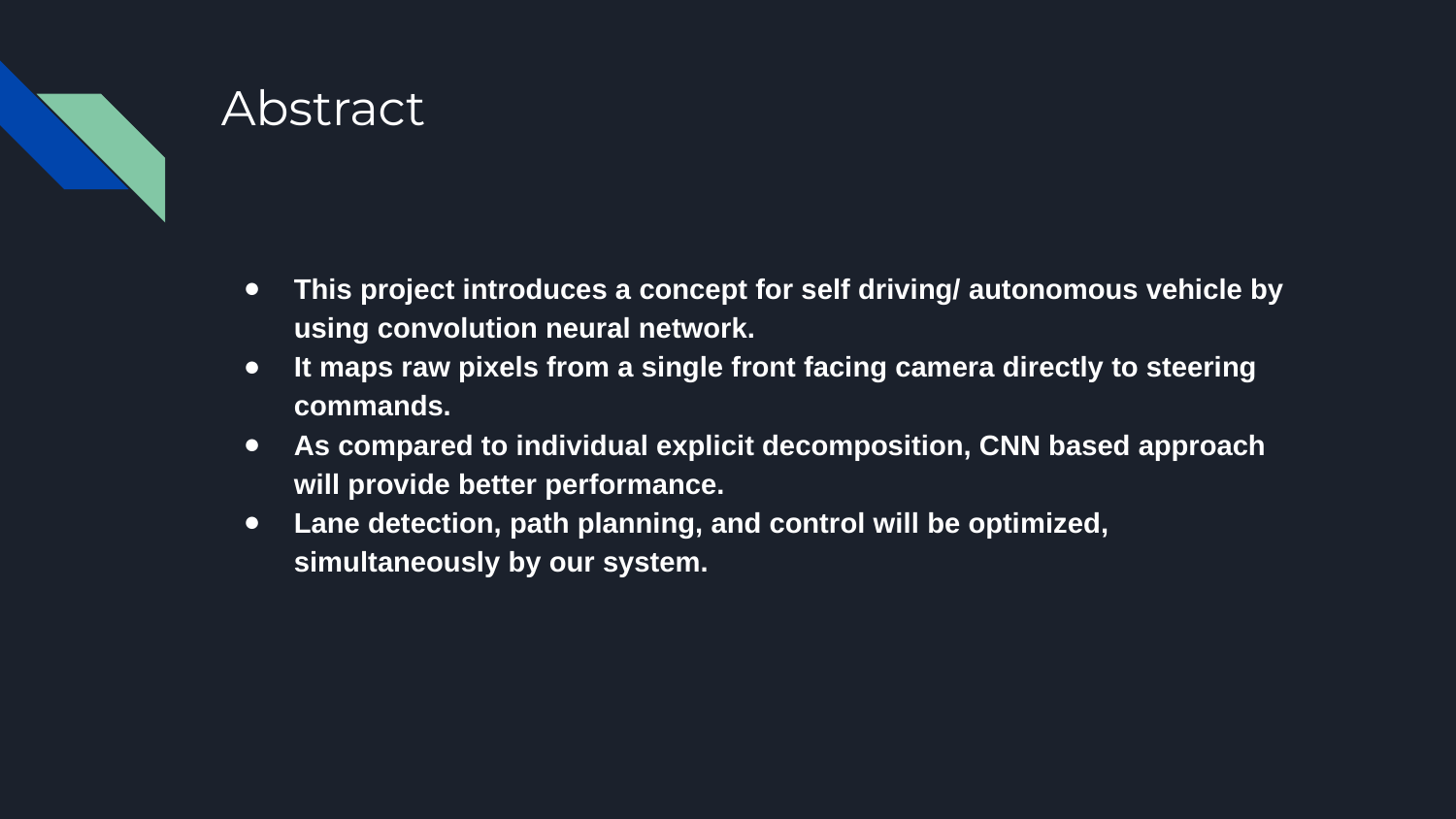

# Abstract
This project introduces a concept for self driving/ autonomous vehicle by using convolution neural network.
It maps raw pixels from a single front facing camera directly to steering commands.
As compared to individual explicit decomposition, CNN based approach will provide better performance.
Lane detection, path planning, and control will be optimized, simultaneously by our system.